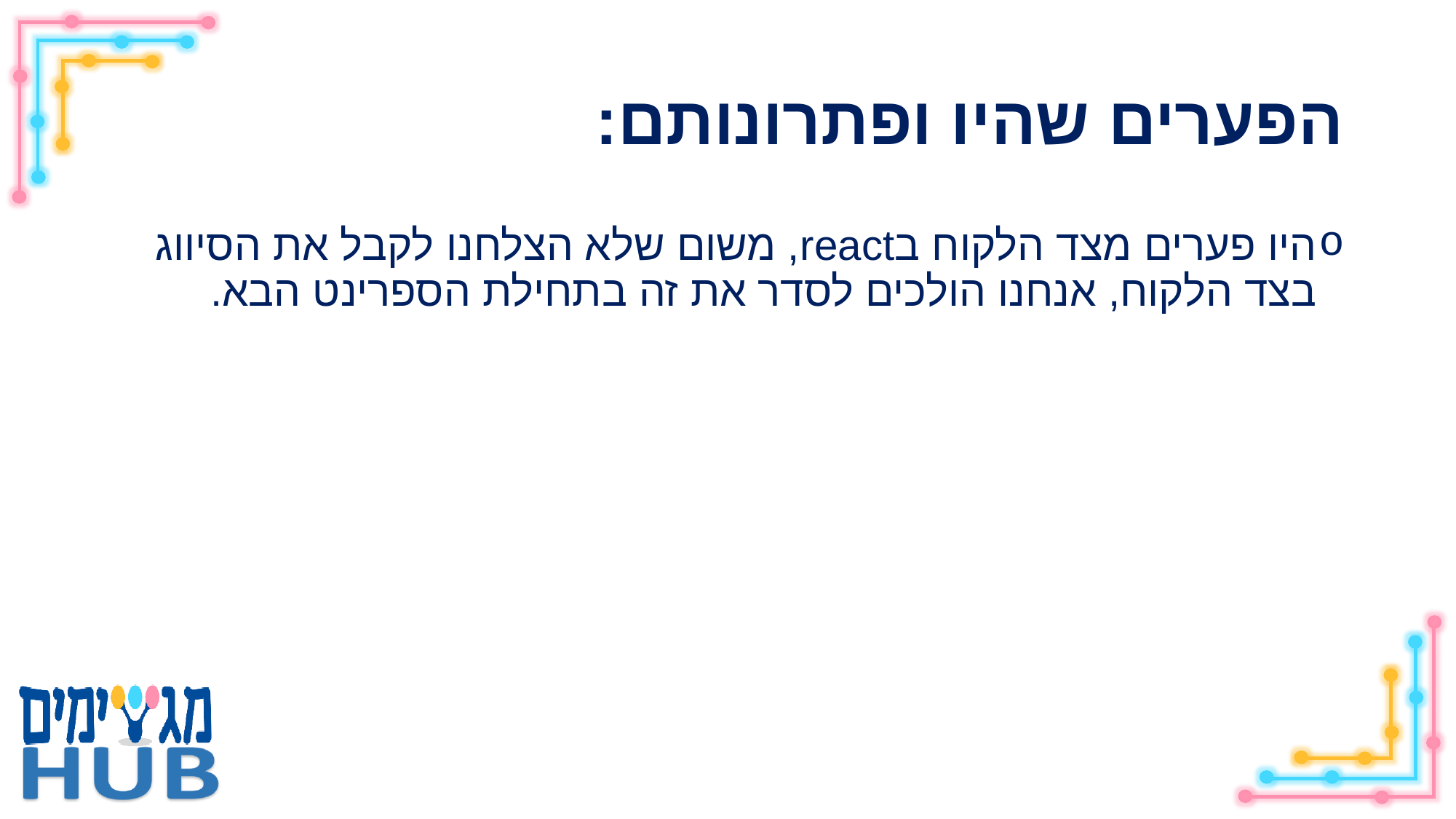

# הפערים שהיו ופתרונותם:
היו פערים מצד הלקוח בreact, משום שלא הצלחנו לקבל את הסיווג בצד הלקוח, אנחנו הולכים לסדר את זה בתחילת הספרינט הבא.